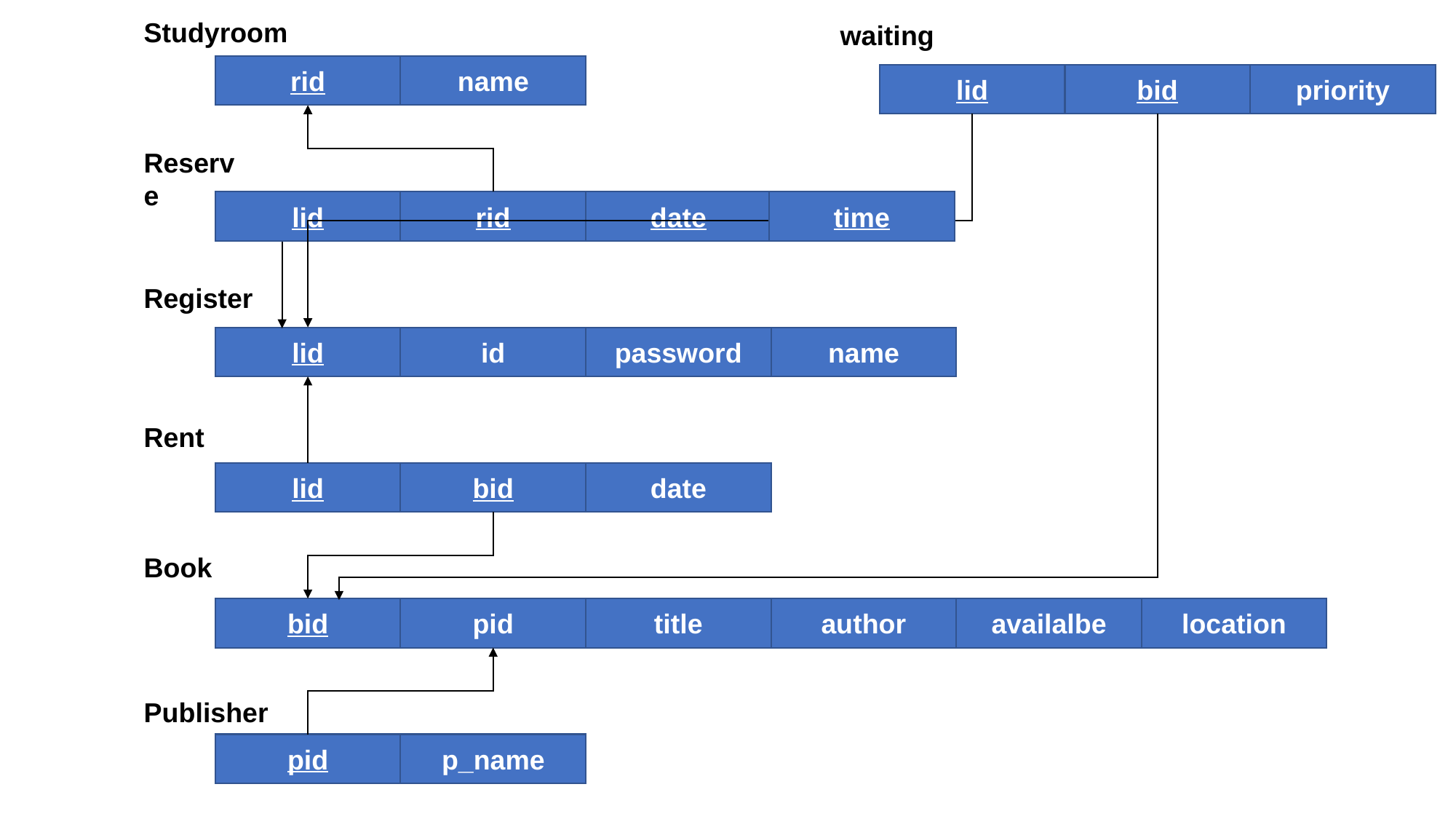

Studyroom
waiting
rid
name
lid
bid
priority
Reserve
time
rid
date
lid
Register
password
name
lid
id
Rent
bid
date
lid
Book
availalbe
location
title
author
bid
pid
Publisher
pid
p_name